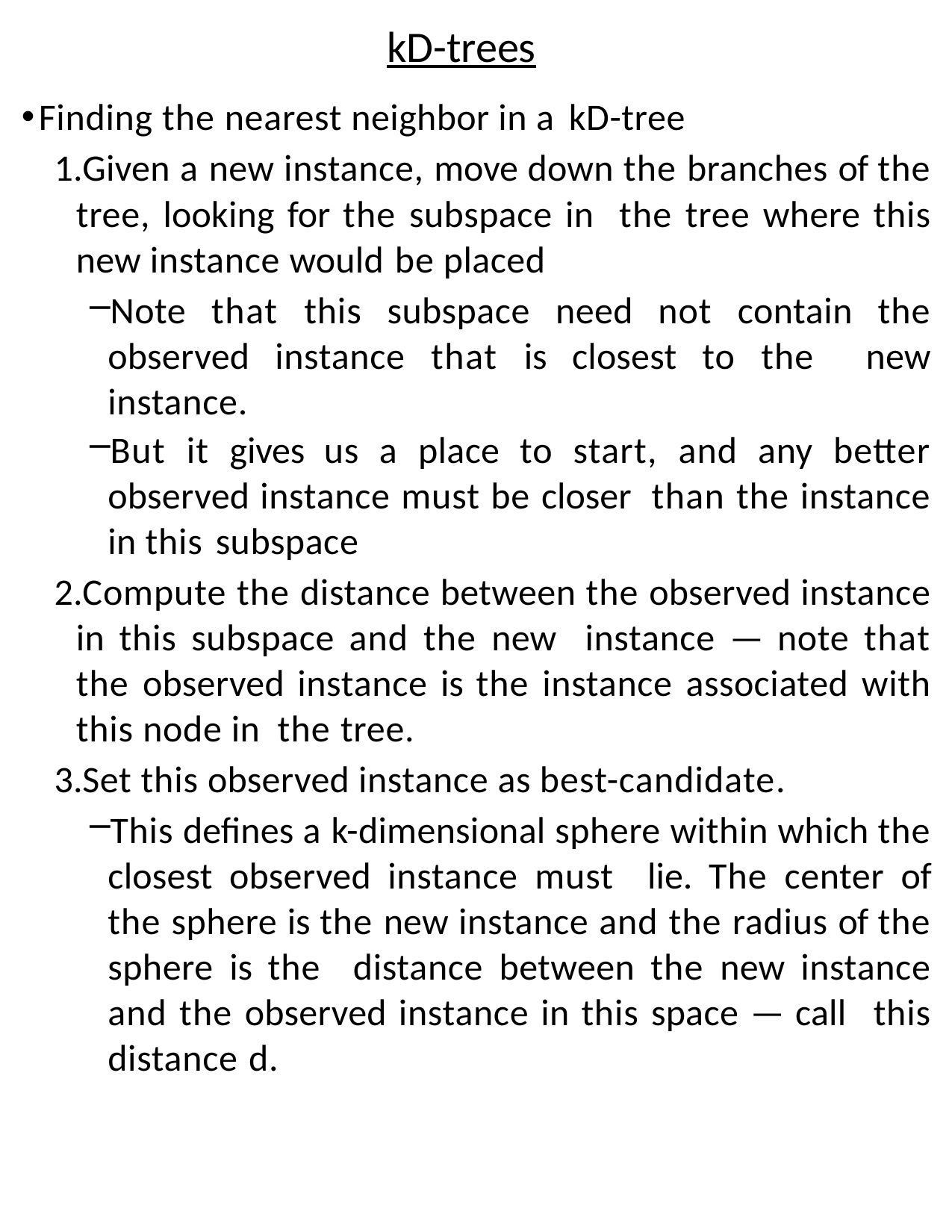

# kD-trees
Finding the nearest neighbor in a kD-tree
Given a new instance, move down the branches of the tree, looking for the subspace in  the tree where this new instance would be placed
Note that this subspace need not contain the observed instance that is closest to the  new instance.
But it gives us a place to start, and any better observed instance must be closer  than the instance in this subspace
Compute the distance between the observed instance in this subspace and the new  instance — note that the observed instance is the instance associated with this node in  the tree.
Set this observed instance as best-candidate.
This defines a k-dimensional sphere within which the closest observed instance must  lie. The center of the sphere is the new instance and the radius of the sphere is the  distance between the new instance and the observed instance in this space — call  this distance d.